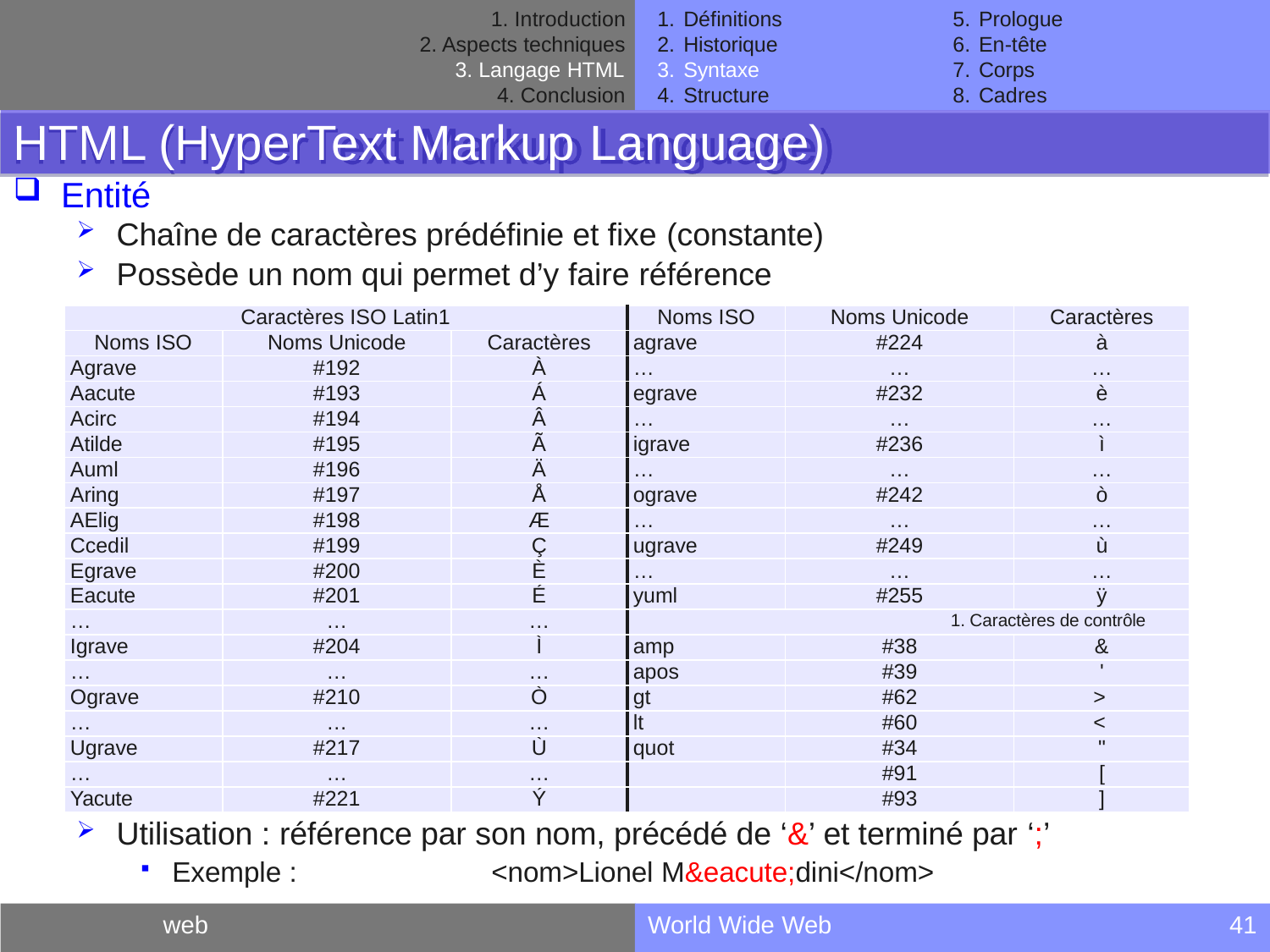

Introduction
Aspects techniques
Langage HTML
Conclusion
Définitions
Historique
Syntaxe
Structure
Prologue
En-tête
Corps
Cadres

HTML (HyperText Markup Language)

Entité
Chaîne de caractères prédéfinie et fixe (constante)
Possède un nom qui permet d’y faire référence
| Caractères ISO Latin1 |  |  | Noms ISO | Noms Unicode | Caractères |
| --- | --- | --- | --- | --- | --- |
| Noms ISO | Noms Unicode | Caractères | agrave | #224 | à |
| Agrave | #192 | À | … | … | … |
| Aacute | #193 | Á | egrave | #232 | è |
| Acirc | #194 | Â | … | … | … |
| Atilde | #195 | Ã | igrave | #236 | ì |
| Auml | #196 | Ä | … | … | … |
| Aring | #197 | Å | ograve | #242 | ò |
| AElig | #198 | Æ | … | … | … |
| Ccedil | #199 | Ç | ugrave | #249 | ù |
| Egrave | #200 | È | … | … | … |
| Eacute | #201 | É | yuml | #255 | ÿ |
| … | … | … | 1. Caractères de contrôle |  |  |
| Igrave | #204 | Ì | amp | #38 | & |
| … | … | … | apos | #39 | ' |
| Ograve | #210 | Ò | gt | #62 | > |
| … | … | … | lt | #60 | < |
| Ugrave | #217 | Ù | quot | #34 | " |
| … | … | … |  | #91 | [ |
| Yacute | #221 | Ý |  | #93 | ] |
Utilisation : référence par son nom, précédé de ‘&’ et terminé par ‘;’
Exemple :	<nom>Lionel M&eacute;dini</nom>

web
World Wide Web
41